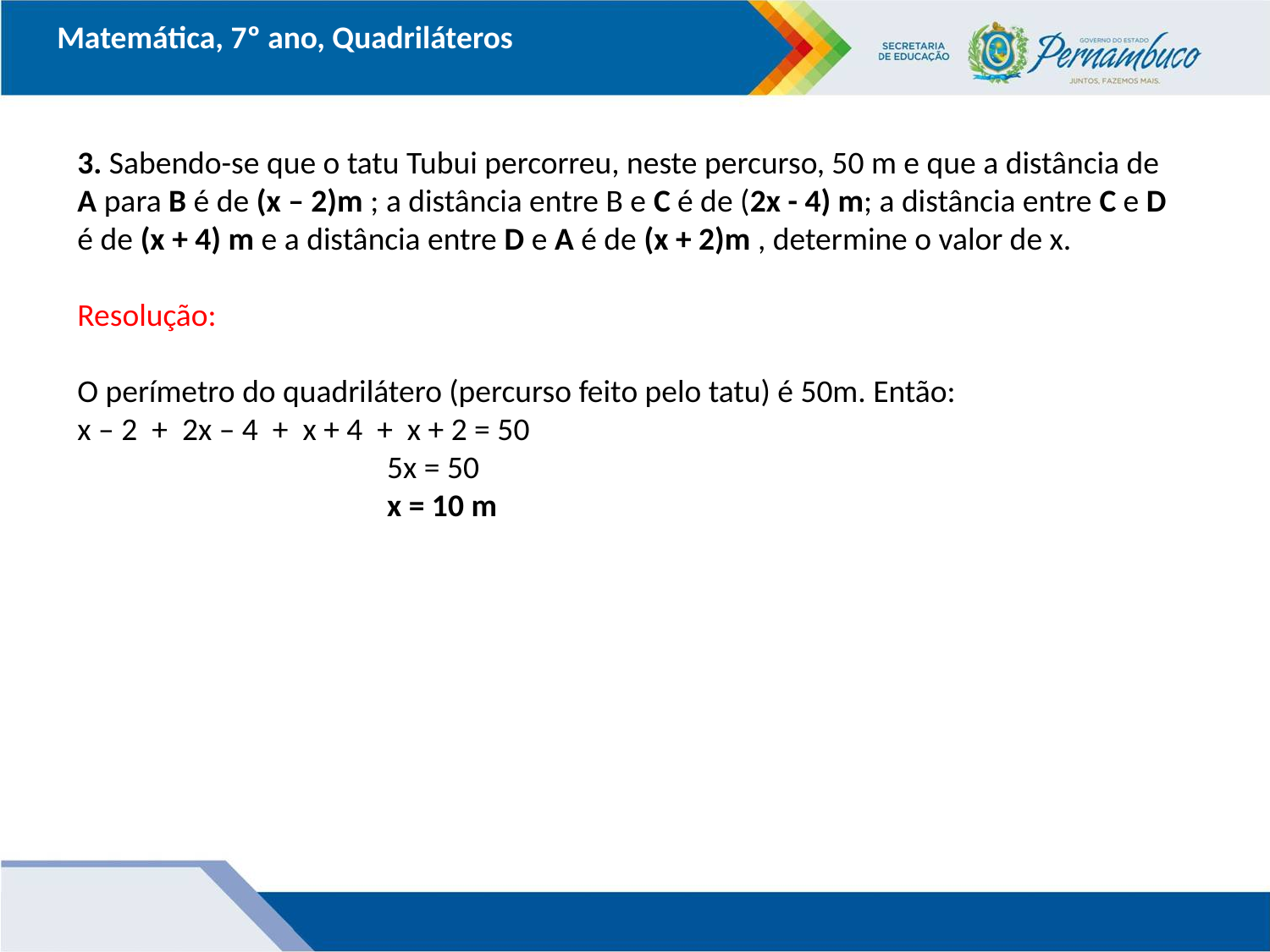

Matemática, 7º ano, Quadriláteros

3. Sabendo-se que o tatu Tubui percorreu, neste percurso, 50 m e que a distância de A para B é de (x – 2)m ; a distância entre B e C é de (2x - 4) m; a distância entre C e D é de (x + 4) m e a distância entre D e A é de (x + 2)m , determine o valor de x.

Resolução:

O perímetro do quadrilátero (percurso feito pelo tatu) é 50m. Então:
x – 2  +  2x – 4  +  x + 4  +  x + 2 = 50
                                           5x = 50
                                           x = 10 m